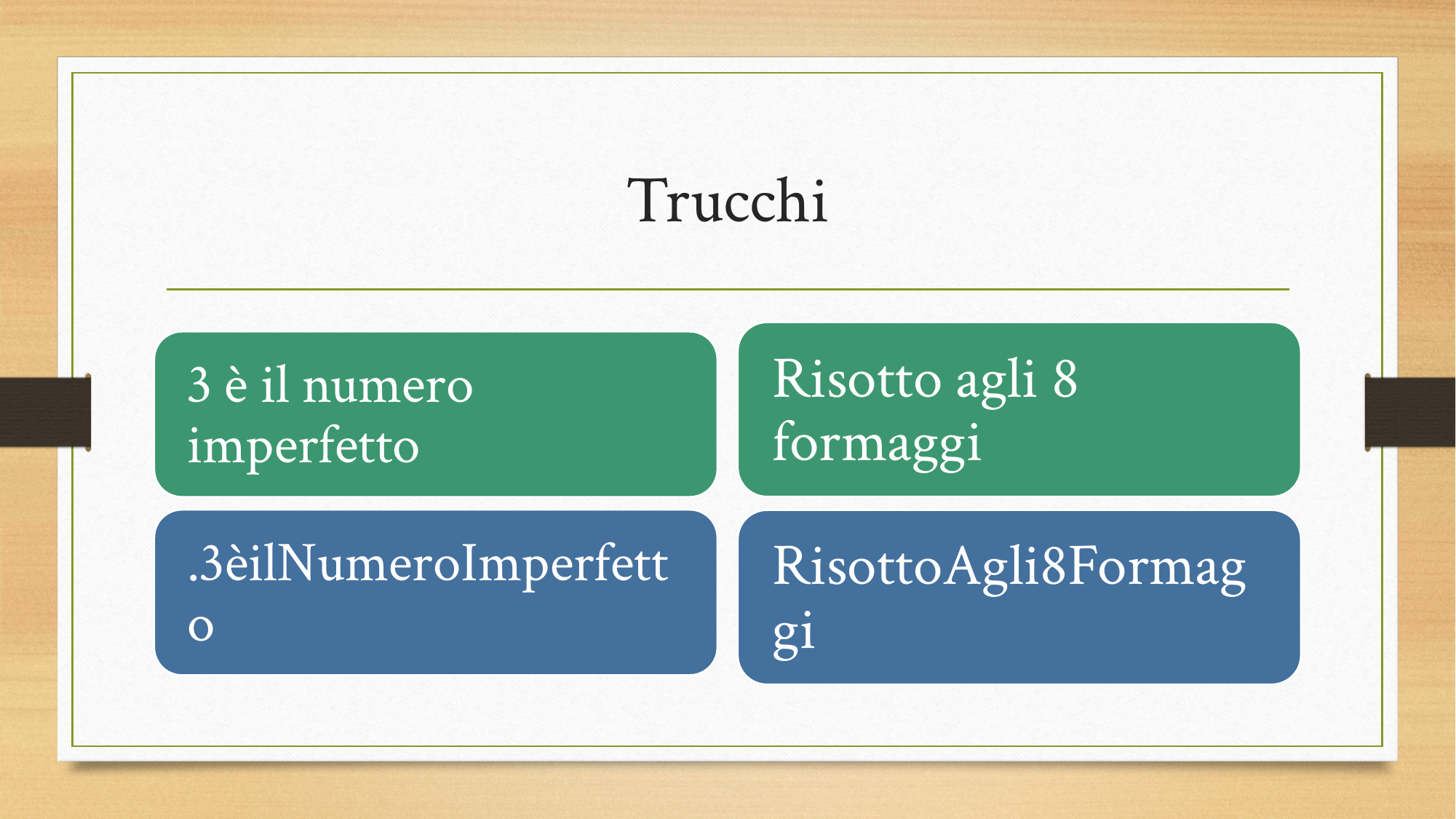

# Trucchi
3 è il numero imperfetto
.3èilNumeroImperfetto
Risotto agli 8 formaggi
RisottoAgli8Formaggi